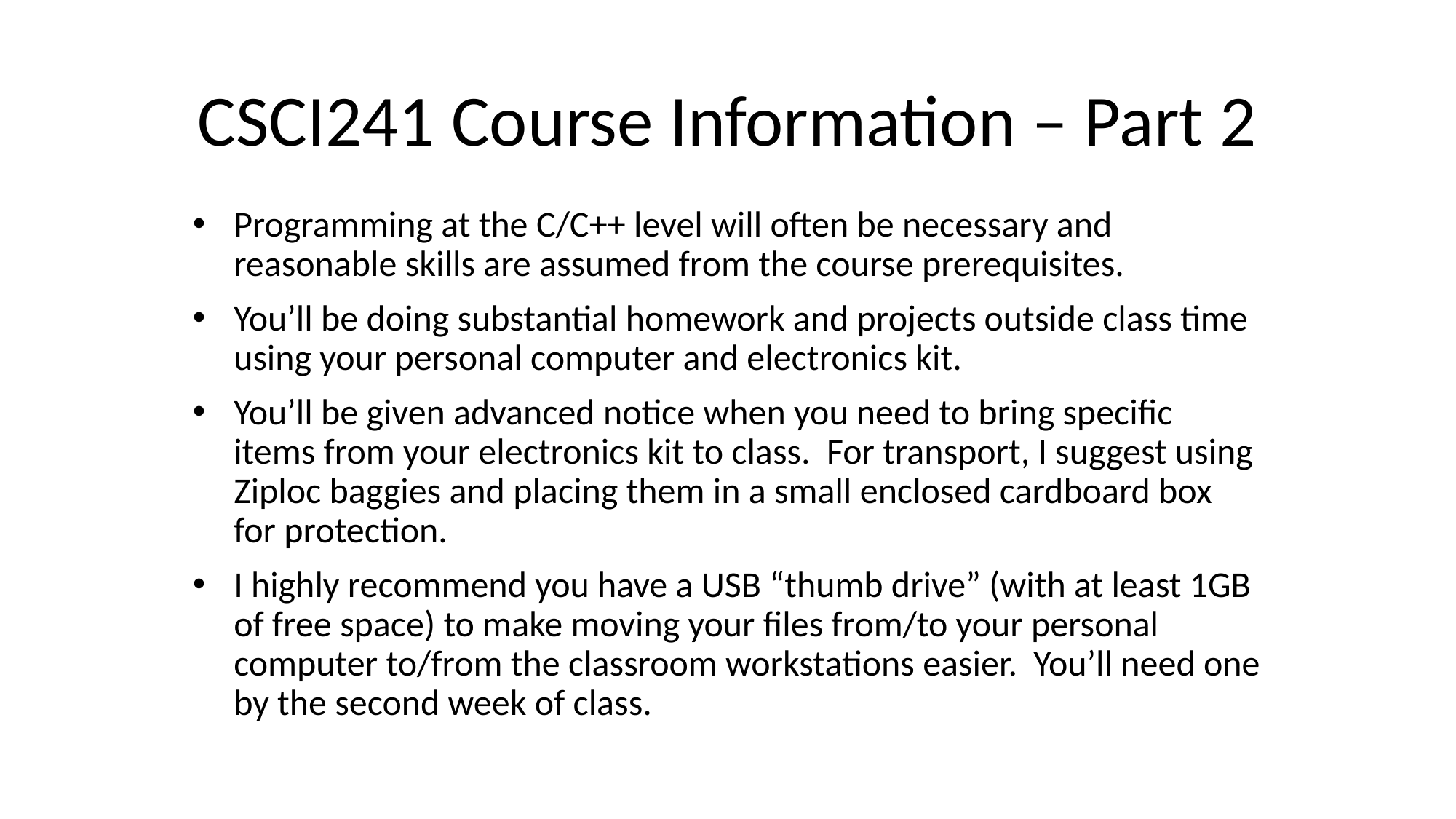

# CSCI241 Course Information – Part 2
Programming at the C/C++ level will often be necessary and reasonable skills are assumed from the course prerequisites.
You’ll be doing substantial homework and projects outside class time using your personal computer and electronics kit.
You’ll be given advanced notice when you need to bring specific items from your electronics kit to class.  For transport, I suggest using Ziploc baggies and placing them in a small enclosed cardboard box for protection.
I highly recommend you have a USB “thumb drive” (with at least 1GB of free space) to make moving your files from/to your personal computer to/from the classroom workstations easier.  You’ll need one by the second week of class.